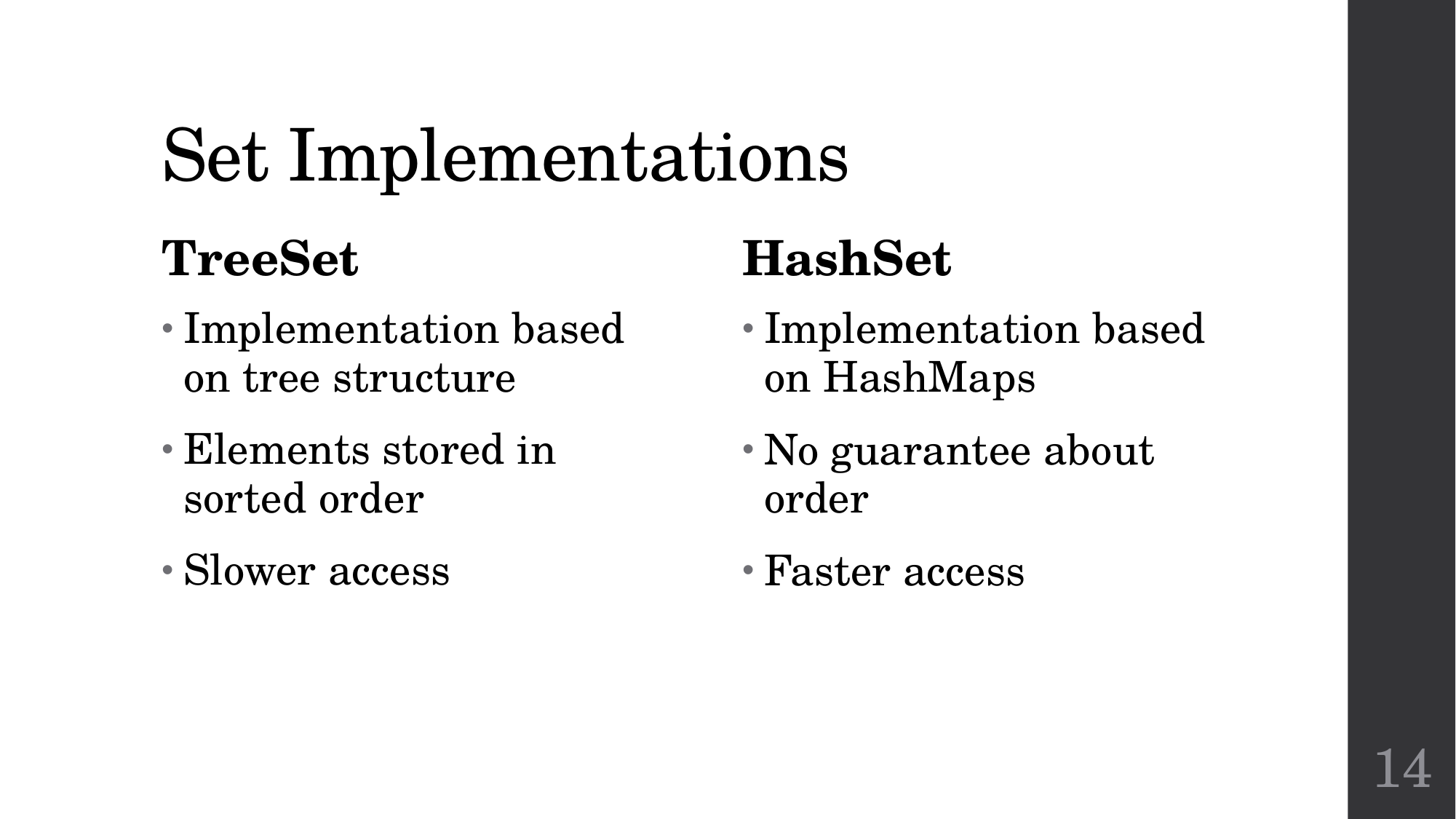

# Set Implementations
TreeSet
HashSet
Implementation based on tree structure
Elements stored in sorted order
Slower access
Implementation based on HashMaps
No guarantee about order
Faster access
14